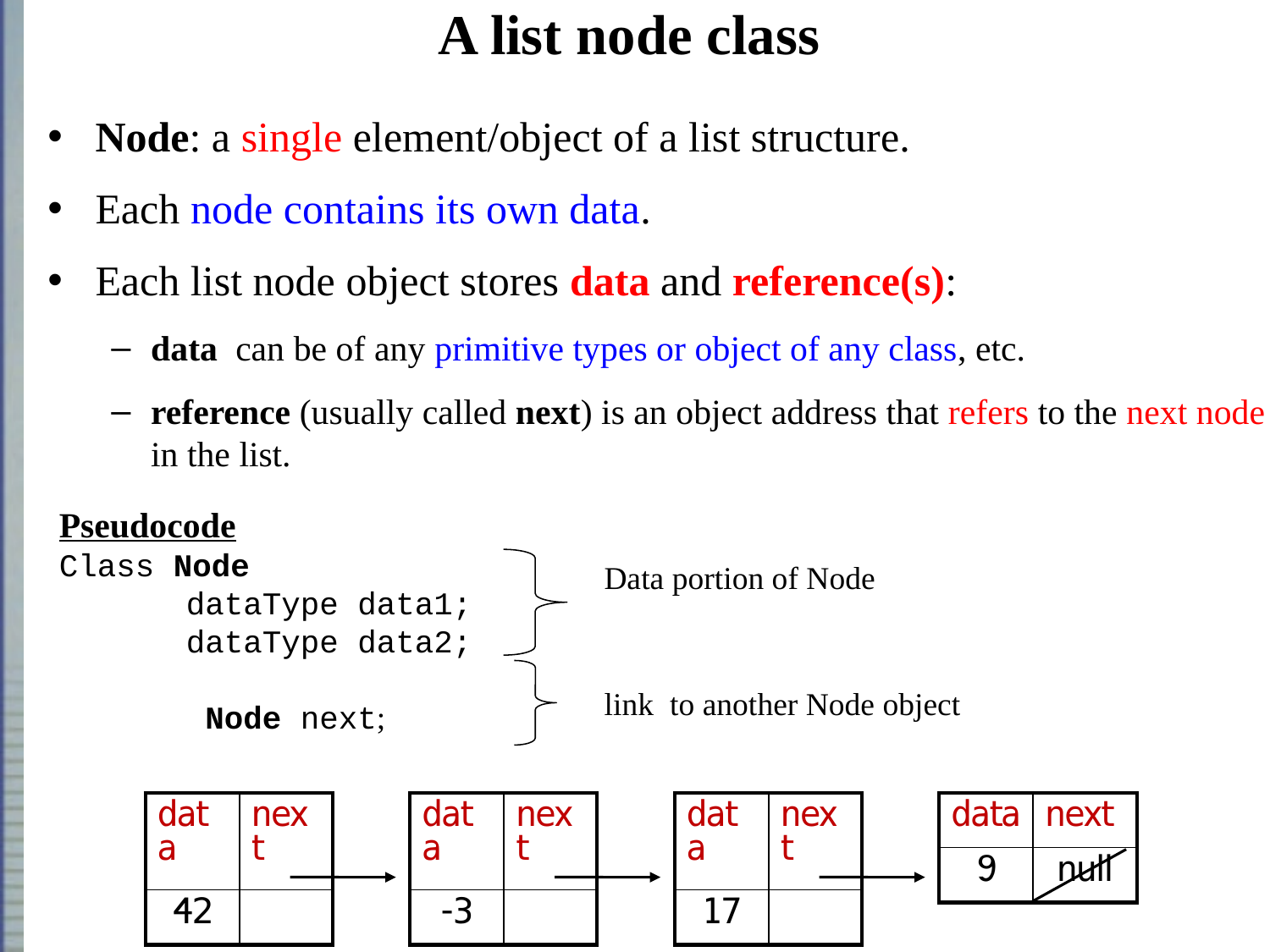

# A list node class
Node: a single element/object of a list structure.
Each node contains its own data.
Each list node object stores data and reference(s):
data  can be of any primitive types or object of any class, etc.
reference (usually called next) is an object address that refers to the next node in the list.

Pseudocode
Class Node
	dataType data1;
	dataType data2;

	 Node next;

Data portion of Node

link  to another Node object
| data | next |
| --- | --- |
| 42 |  |
| data | next |
| --- | --- |
| -3 |  |
| data | next |
| --- | --- |
| 17 |  |
| data | next |
| --- | --- |
| 9 | null |